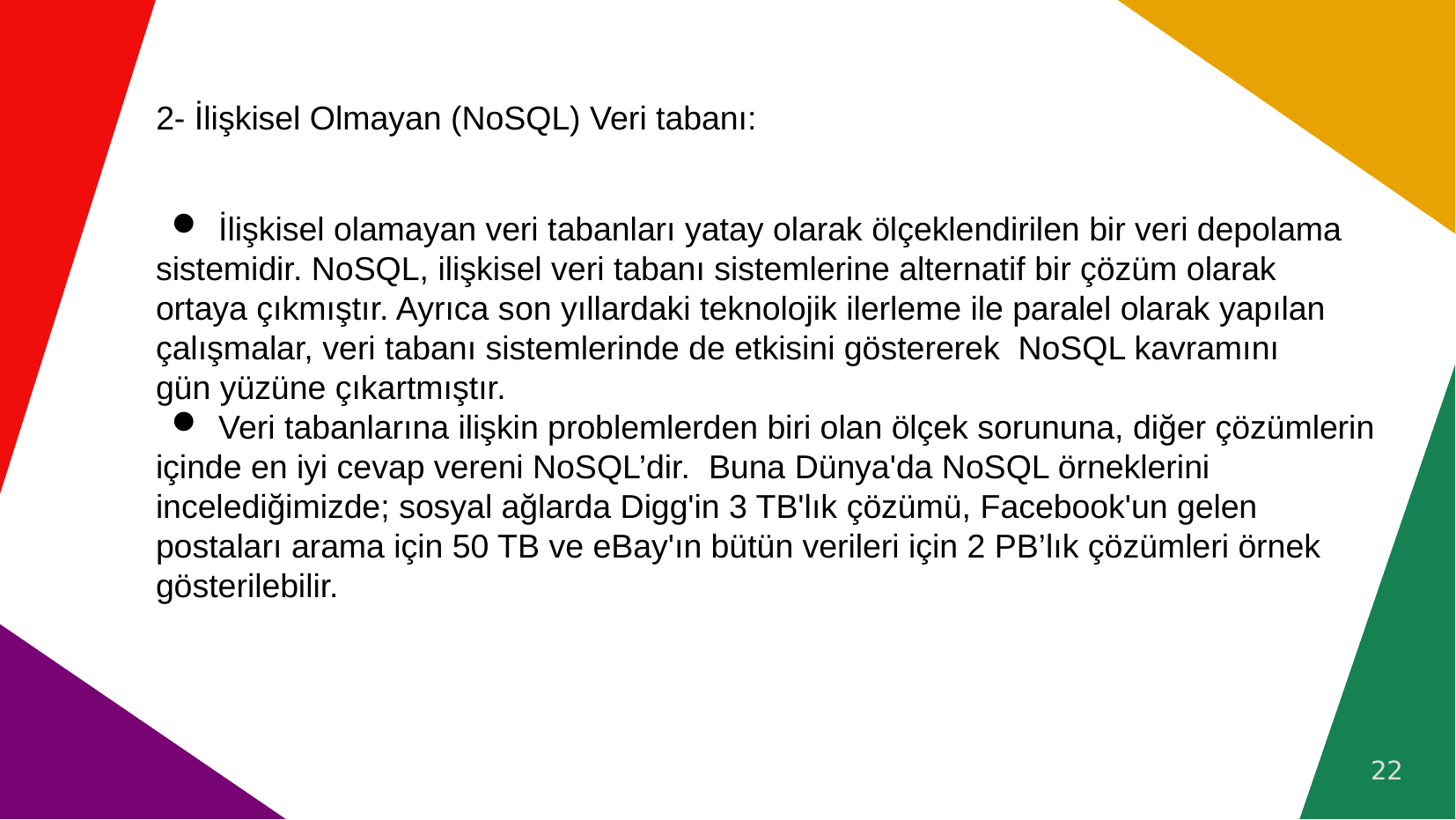

# 2- İlişkisel Olmayan (NoSQL) Veri tabanı:
İlişkisel olamayan veri tabanları yatay olarak ölçeklendirilen bir veri depolama
sistemidir. NoSQL, ilişkisel veri tabanı sistemlerine alternatif bir çözüm olarak
ortaya çıkmıştır. Ayrıca son yıllardaki teknolojik ilerleme ile paralel olarak yapılan çalışmalar, veri tabanı sistemlerinde de etkisini göstererek  NoSQL kavramını
gün yüzüne çıkartmıştır.
Veri tabanlarına ilişkin problemlerden biri olan ölçek sorununa, diğer çözümlerin
içinde en iyi cevap vereni NoSQL’dir.  Buna Dünya'da NoSQL örneklerini
incelediğimizde; sosyal ağlarda Digg'in 3 TB'lık çözümü, Facebook'un gelen
postaları arama için 50 TB ve eBay'ın bütün verileri için 2 PB’lık çözümleri örnek
gösterilebilir.
22